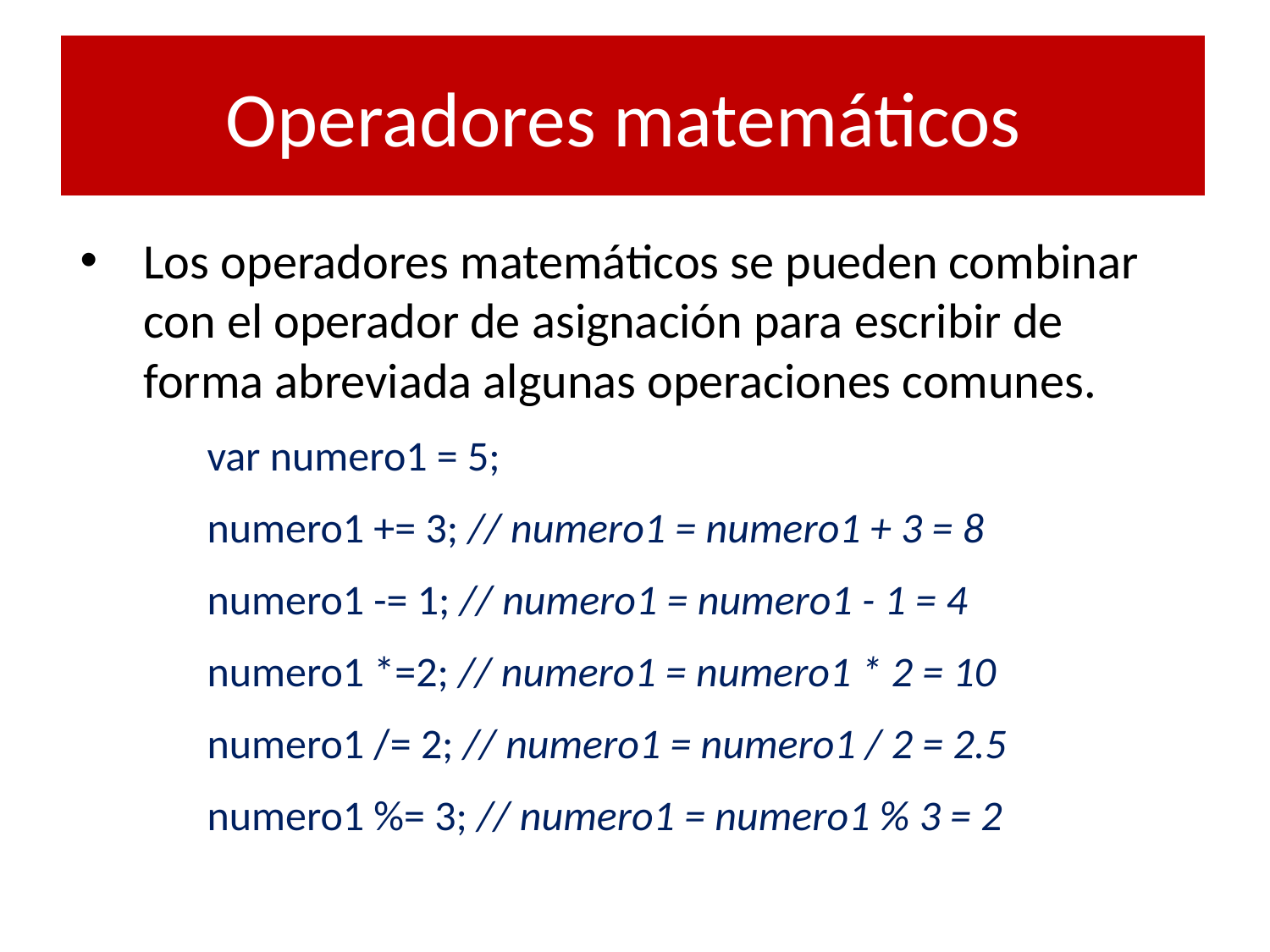

# Operadores matemáticos
Los operadores matemáticos se pueden combinar con el operador de asignación para escribir de forma abreviada algunas operaciones comunes.
var numero1 = 5;
numero1 += 3; // numero1 = numero1 + 3 = 8
numero1 -= 1; // numero1 = numero1 - 1 = 4
numero1 *=2; // numero1 = numero1 * 2 = 10
numero1 /= 2; // numero1 = numero1 / 2 = 2.5
numero1 %= 3; // numero1 = numero1 % 3 = 2